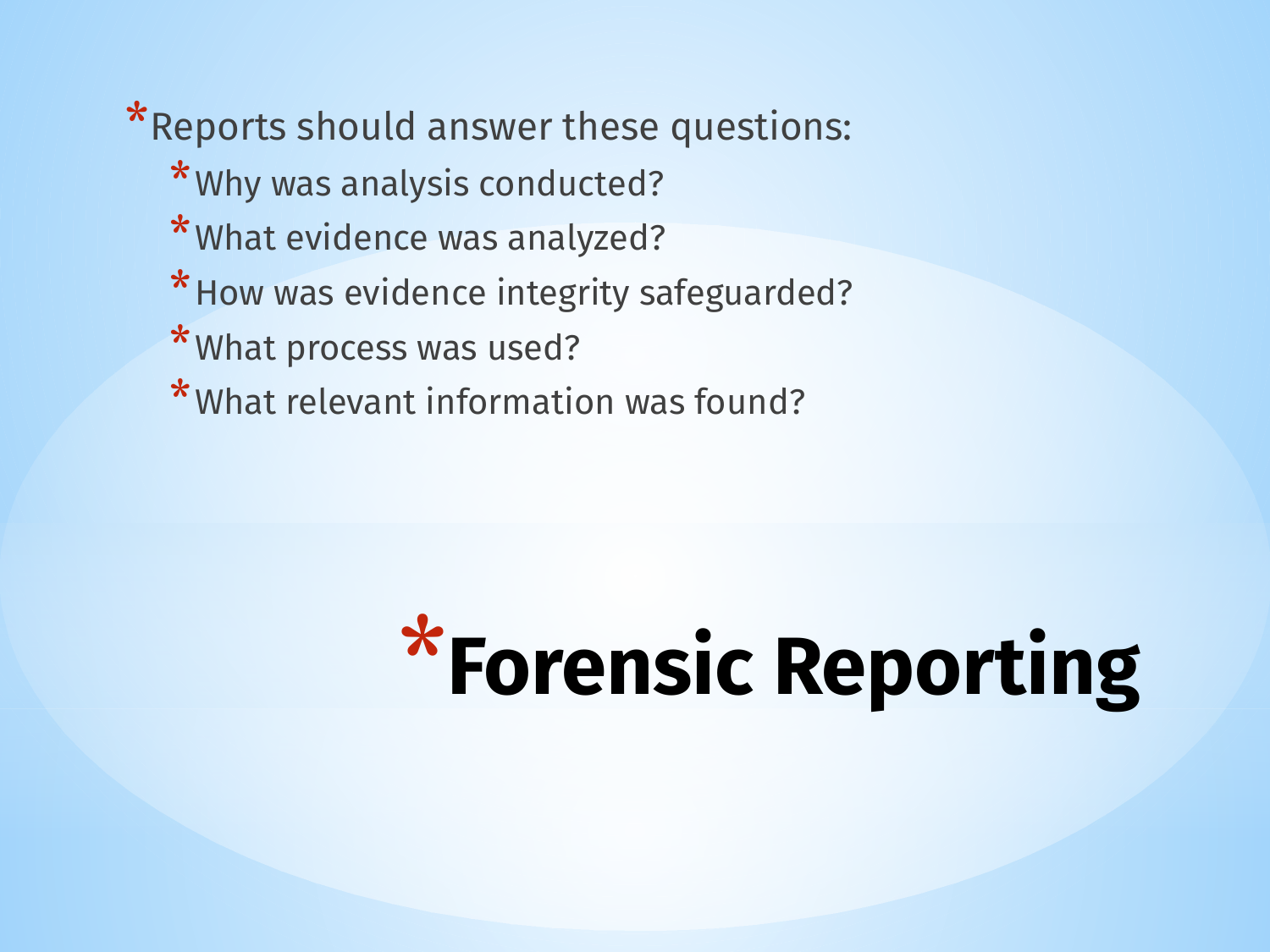

Reports should answer these questions:
Why was analysis conducted?
What evidence was analyzed?
How was evidence integrity safeguarded?
What process was used?
What relevant information was found?
# Forensic Reporting